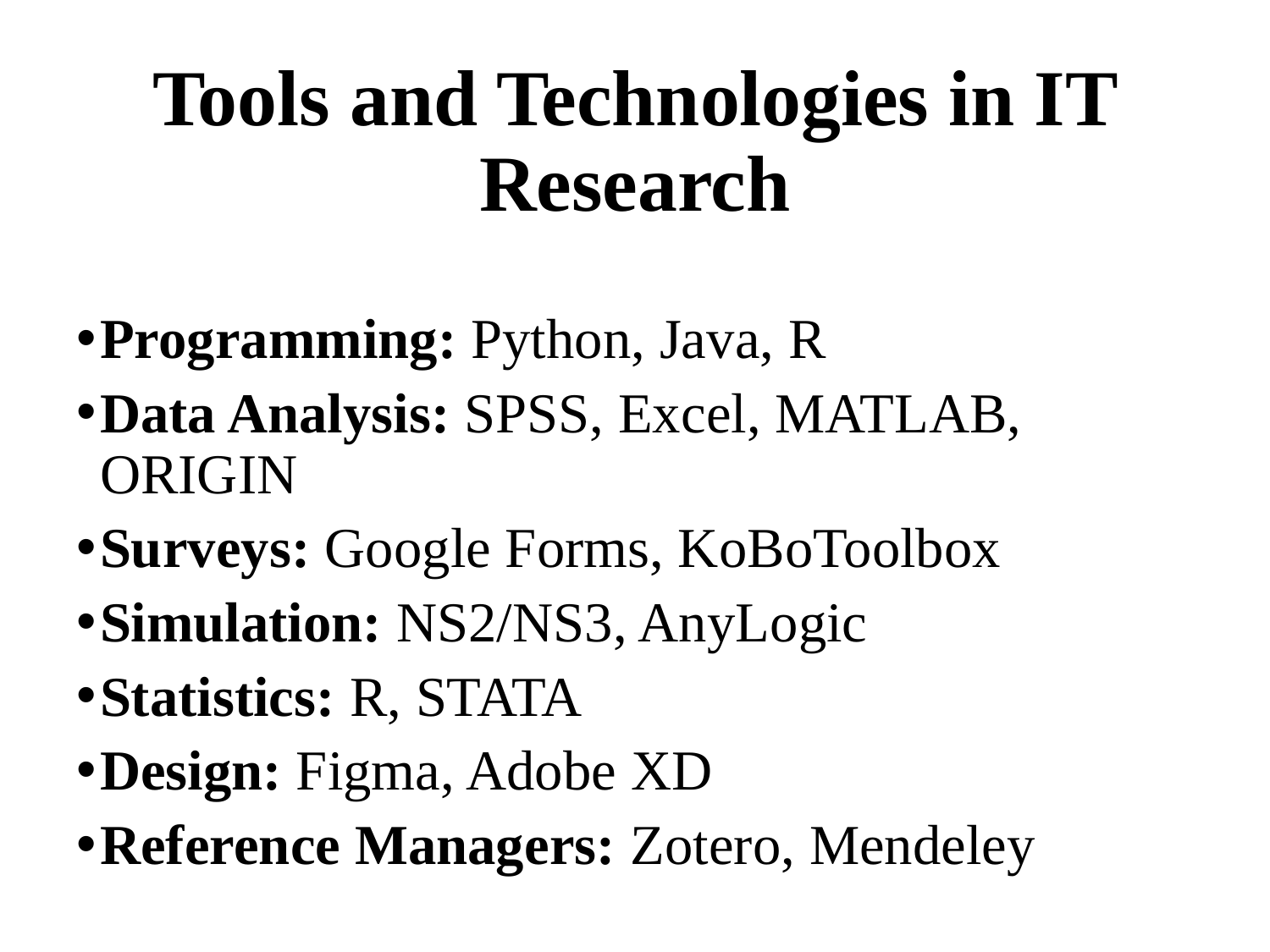

# Tools and Technologies in IT Research

Programming: Python, Java, R
Data Analysis: SPSS, Excel, MATLAB, ORIGIN
Surveys: Google Forms, KoBoToolbox
Simulation: NS2/NS3, AnyLogic
Statistics: R, STATA
Design: Figma, Adobe XD
Reference Managers: Zotero, Mendeley